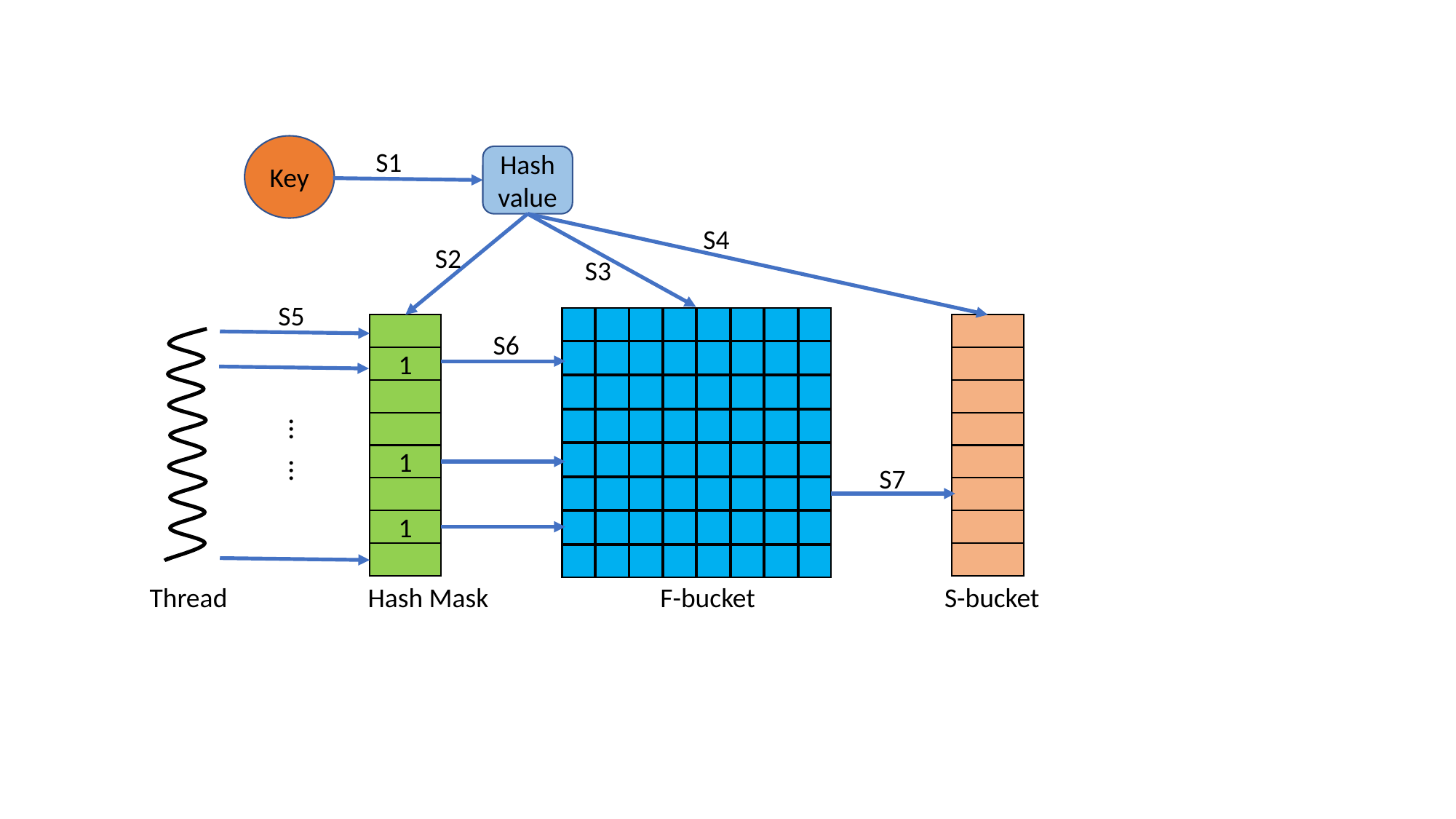

Key
S1
Hash value
S4
S2
S3
S5

S6

1

…   …

1

S7

1

Thread		Hash Mask	            F-bucket		     S-bucket